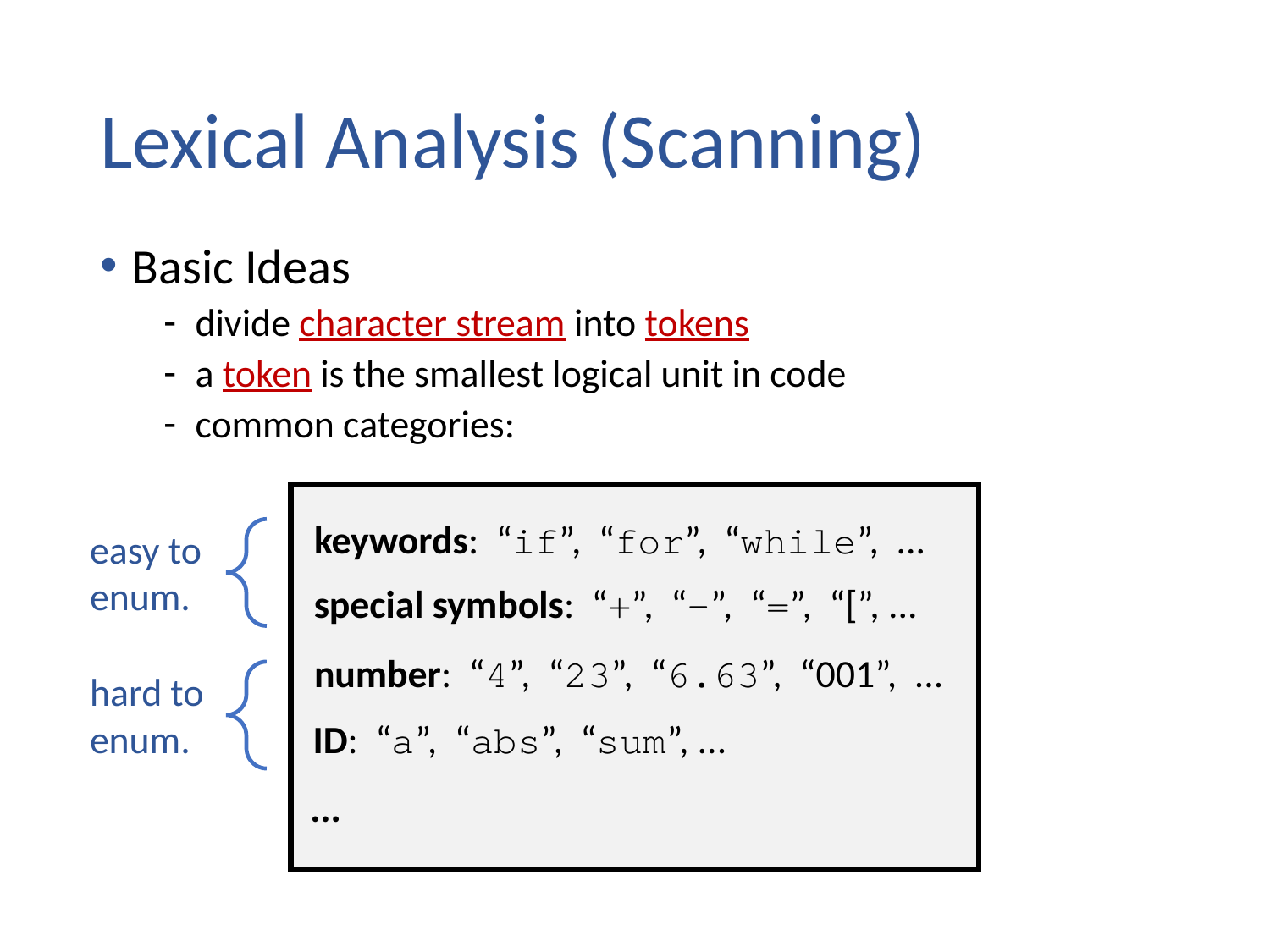

# Lexical Analysis (Scanning)
Basic Ideas
divide character stream into tokens
a token is the smallest logical unit in code
common categories:

keywords:  “if”,  “for”,  “while”,  ...
special symbols:  “+”,  “-”,  “=”,  “[”, ...
number:  “4”,  “23”,  “6.63”,  “001”,  ...
ID:  “a”,  “abs”,  “sum”, ...
...

easy to
enum.

hard to
enum.